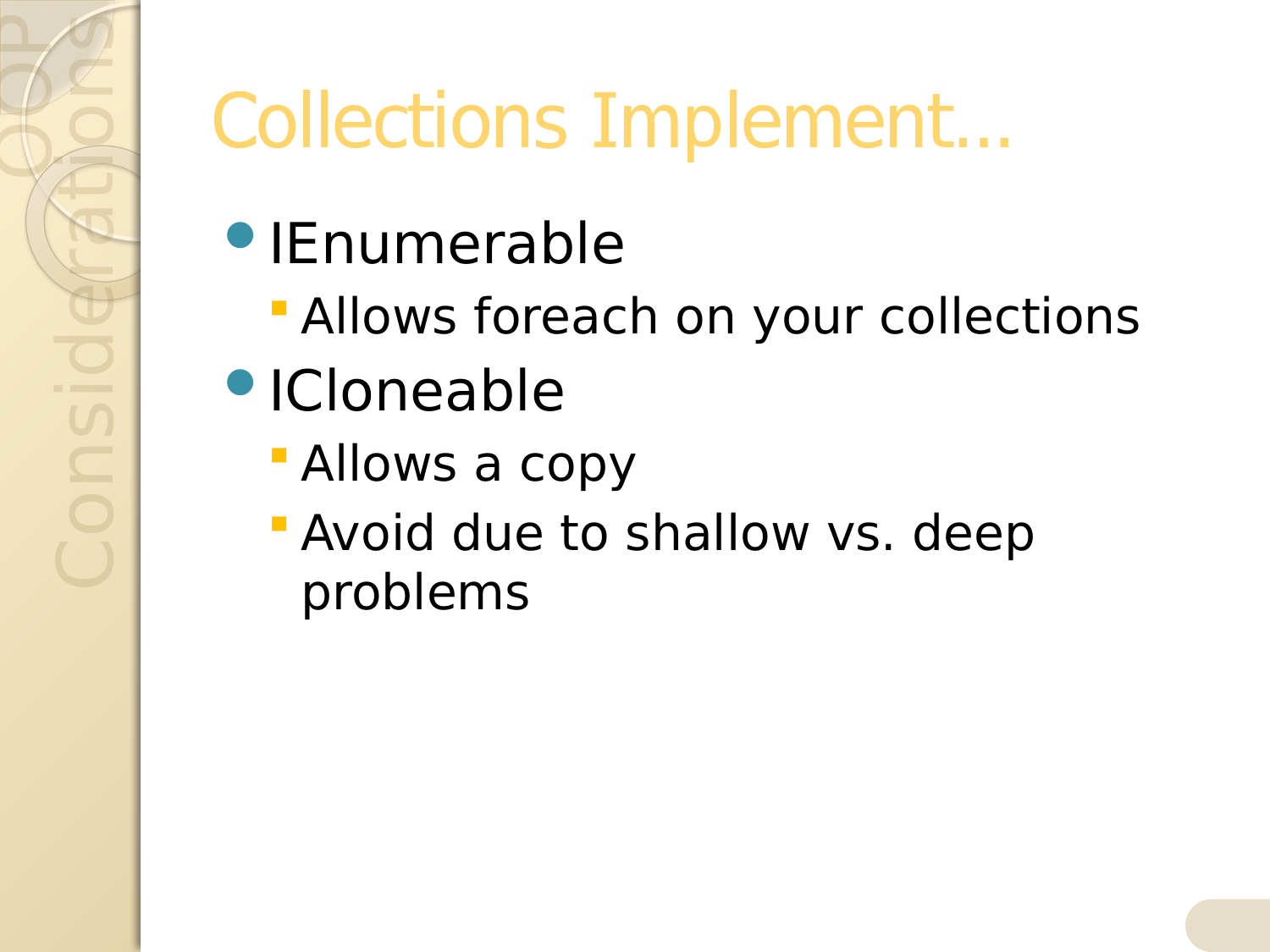

# Collections Implement…
IEnumerable
Allows foreach on your collections
ICloneable
Allows a copy
Avoid due to shallow vs. deep problems